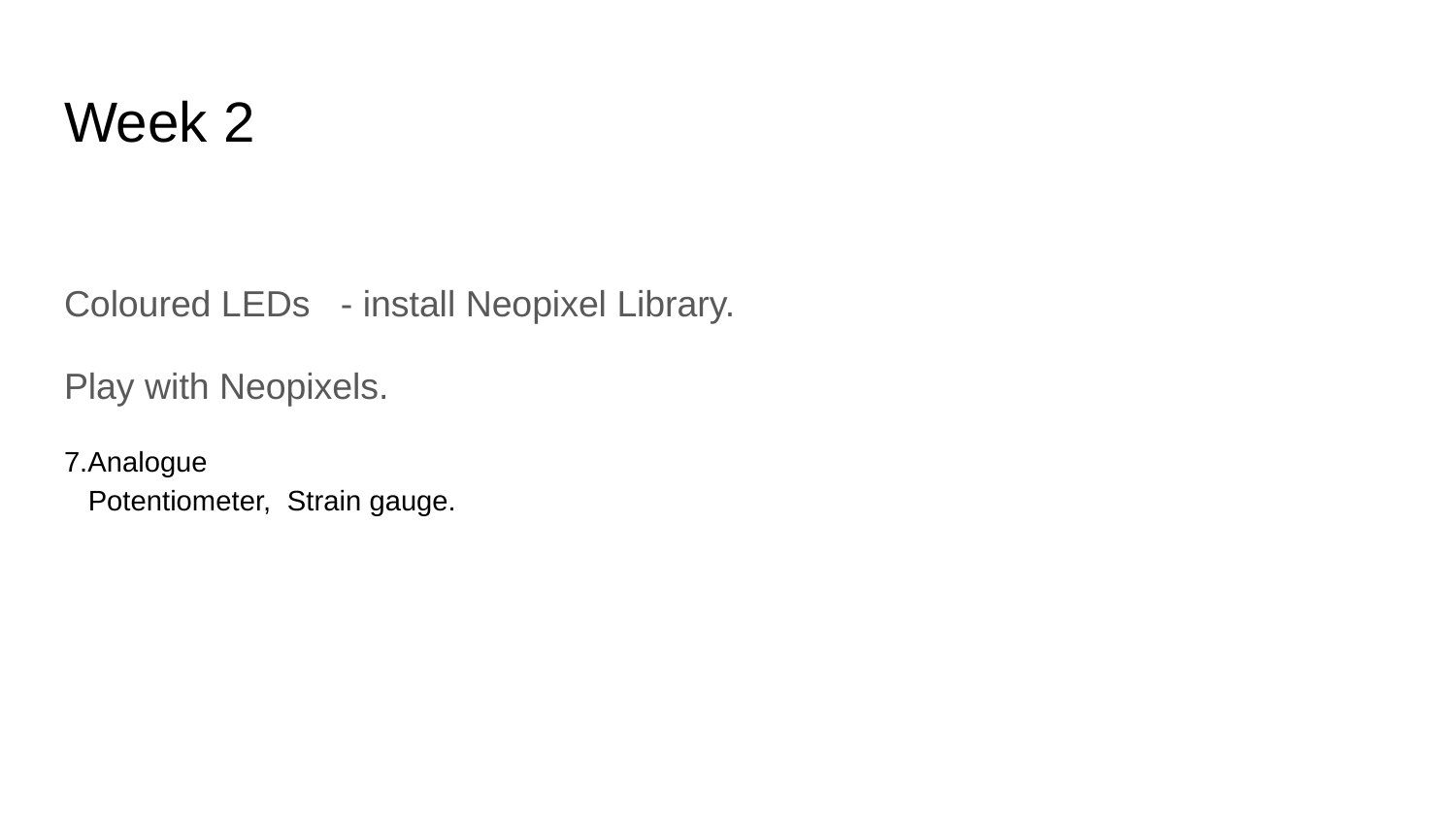

# Week 2

Coloured LEDs   - install Neopixel Library.
Play with Neopixels.
7.Analogue
   Potentiometer,  Strain gauge.